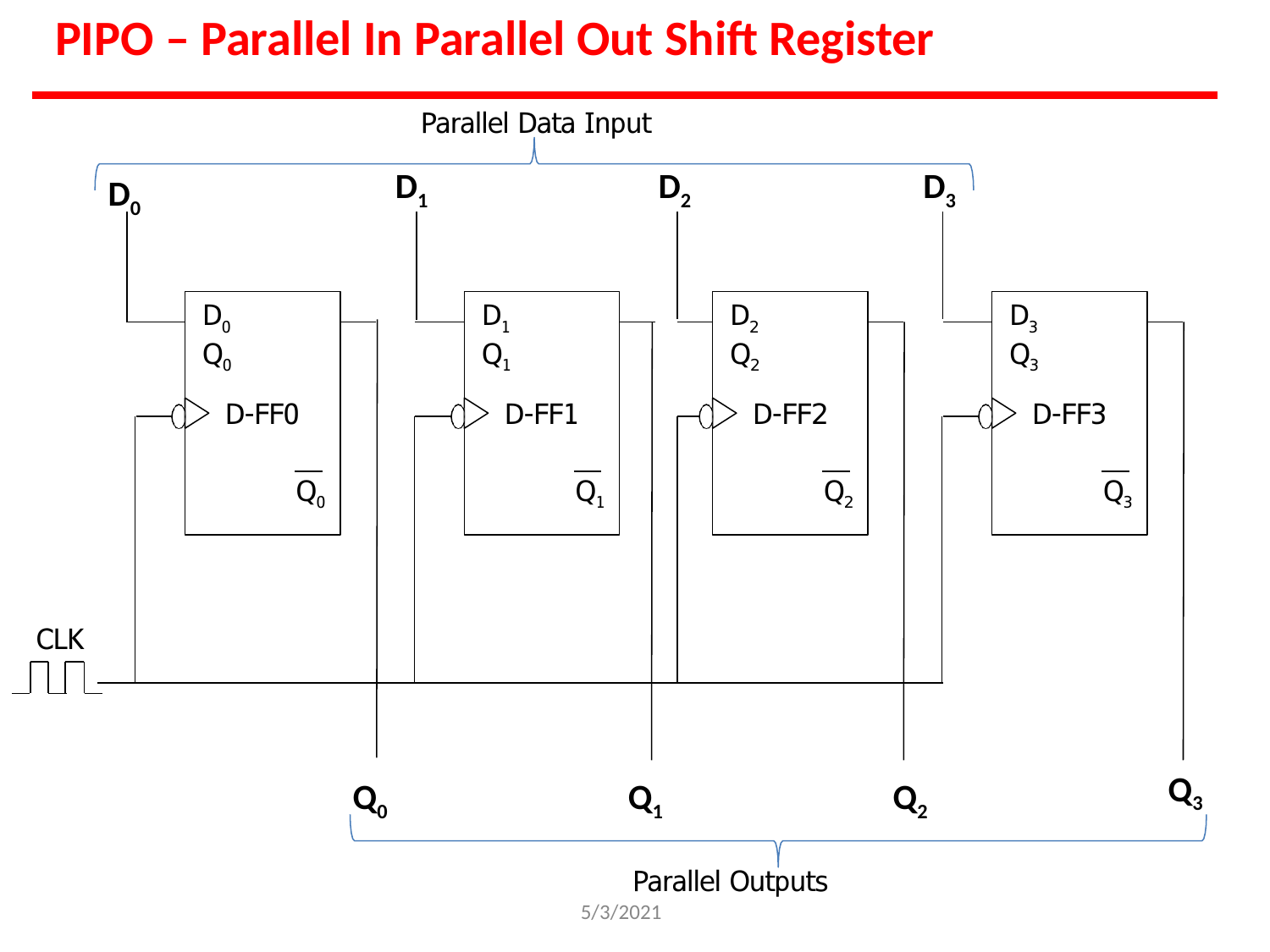

# PIPO – Parallel In Parallel Out Shift Register

Parallel Data Input

D1
D2
D3
D0

D0	Q0
D1	Q1
D2	Q2
D3	Q3

D-FF0
D-FF1
D-FF2
D-FF3

Q0
Q1
Q2
Q3
CLK

Q3
Q0
Q1
Q2

Parallel Outputs
5/3/2021